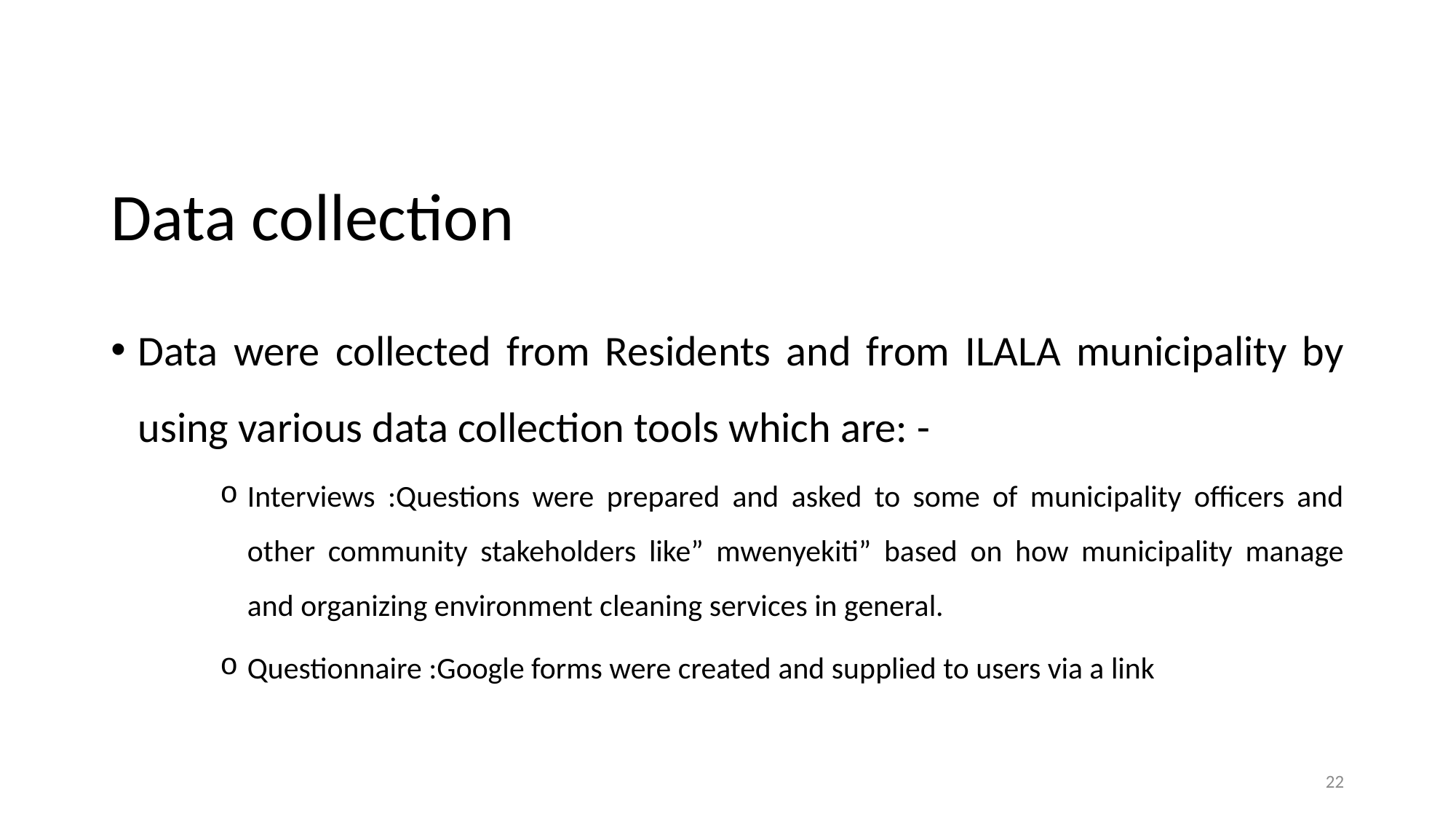

# Data collection
Data were collected from Residents and from ILALA municipality by using various data collection tools which are: -
Interviews :Questions were prepared and asked to some of municipality officers and other community stakeholders like” mwenyekiti” based on how municipality manage and organizing environment cleaning services in general.
Questionnaire :Google forms were created and supplied to users via a link
22